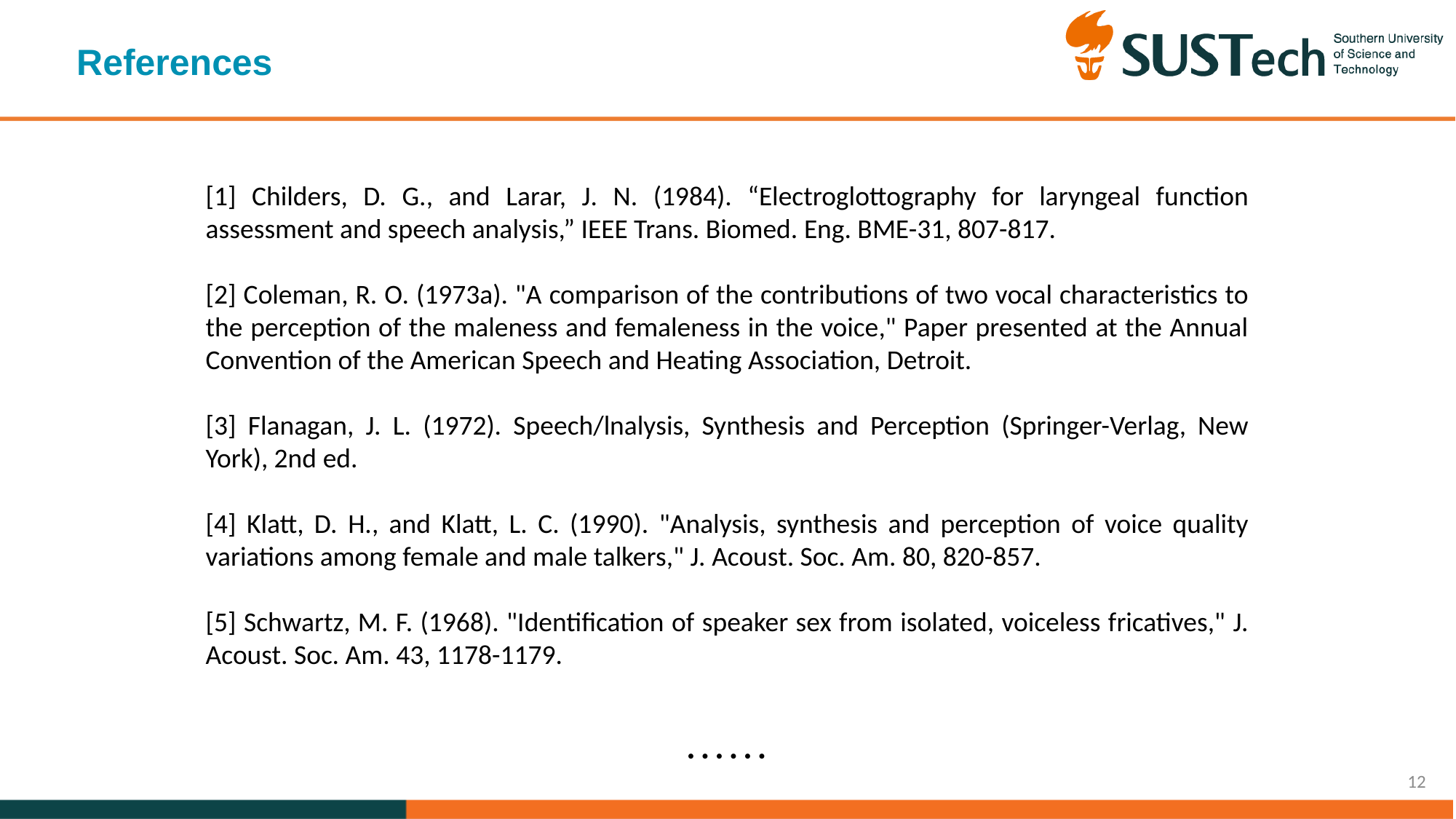

References
[1] Childers, D. G., and Larar, J. N. (1984). “Electroglottography for laryngeal function assessment and speech analysis,” IEEE Trans. Biomed. Eng. BME-31, 807-817.

[2] Coleman, R. O. (1973a). "A comparison of the contributions of two vocal characteristics to the perception of the maleness and femaleness in the voice," Paper presented at the Annual Convention of the American Speech and Heating Association, Detroit.

[3] Flanagan, J. L. (1972). Speech/lnalysis, Synthesis and Perception (Springer-Verlag, New York), 2nd ed.

[4] Klatt, D. H., and Klatt, L. C. (1990). "Analysis, synthesis and perception of voice quality variations among female and male talkers," J. Acoust. Soc. Am. 80, 820-857.

[5] Schwartz, M. F. (1968). "Identification of speaker sex from isolated, voiceless fricatives," J. Acoust. Soc. Am. 43, 1178-1179.
······
12